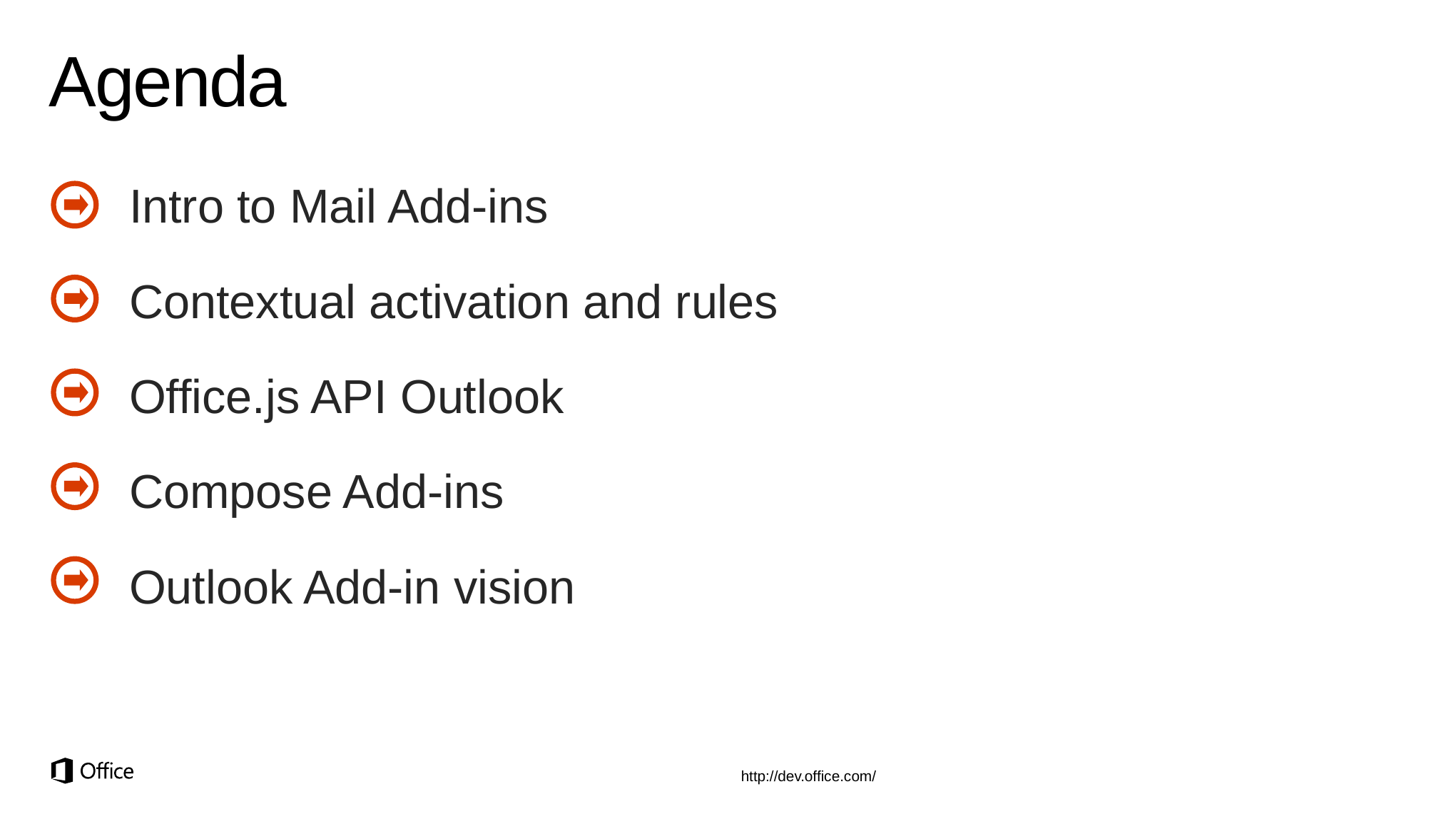

# Agenda
Intro to Mail Add-ins
Contextual activation and rules
Office.js API Outlook
Compose Add-ins
Outlook Add-in vision